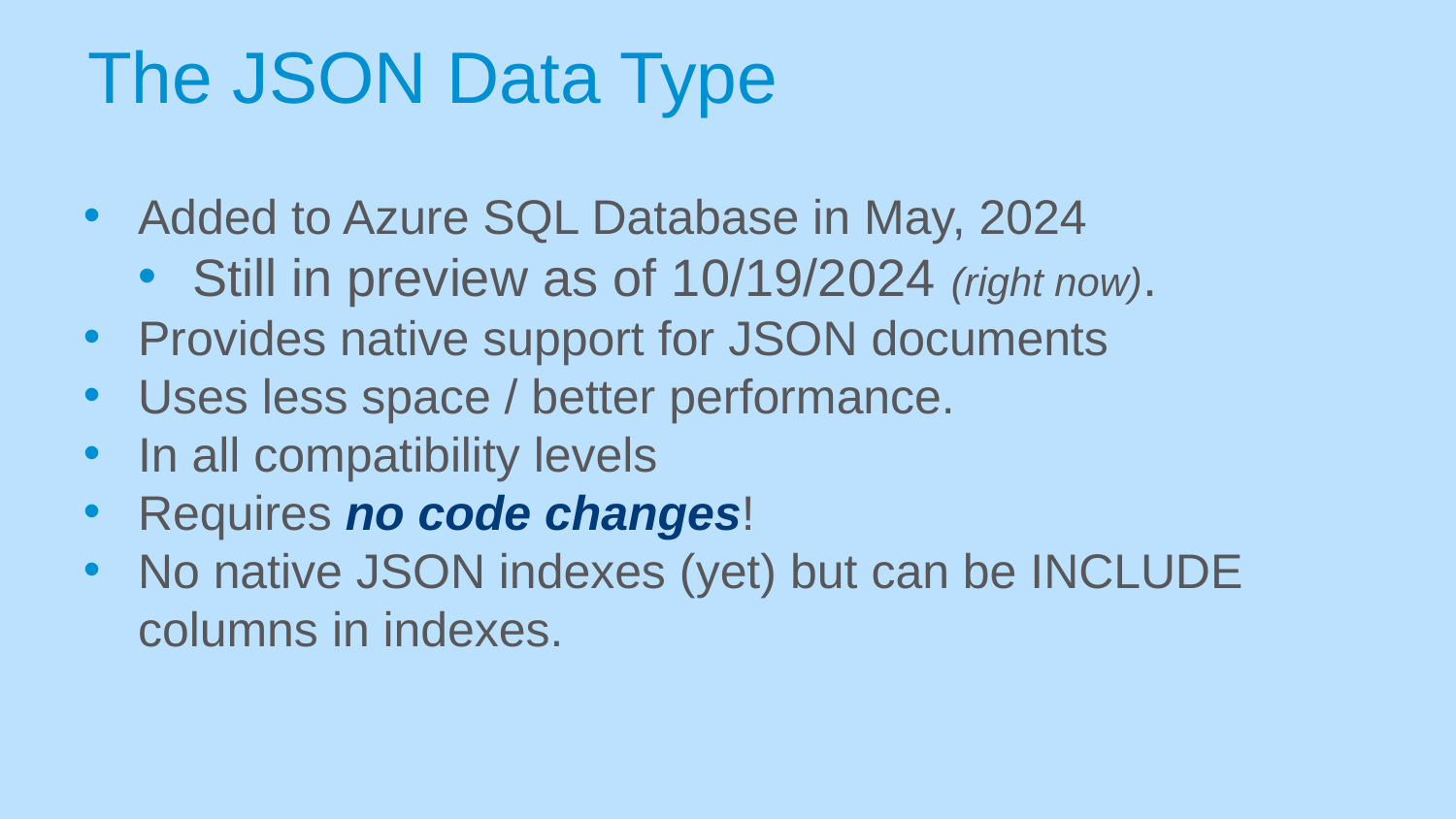

# The JSON Data Type
Added to Azure SQL Database in May, 2024
Still in preview as of 10/19/2024 (right now).
Provides native support for JSON documents
Uses less space / better performance.
In all compatibility levels
Requires no code changes!
No native JSON indexes (yet) but can be INCLUDE columns in indexes.